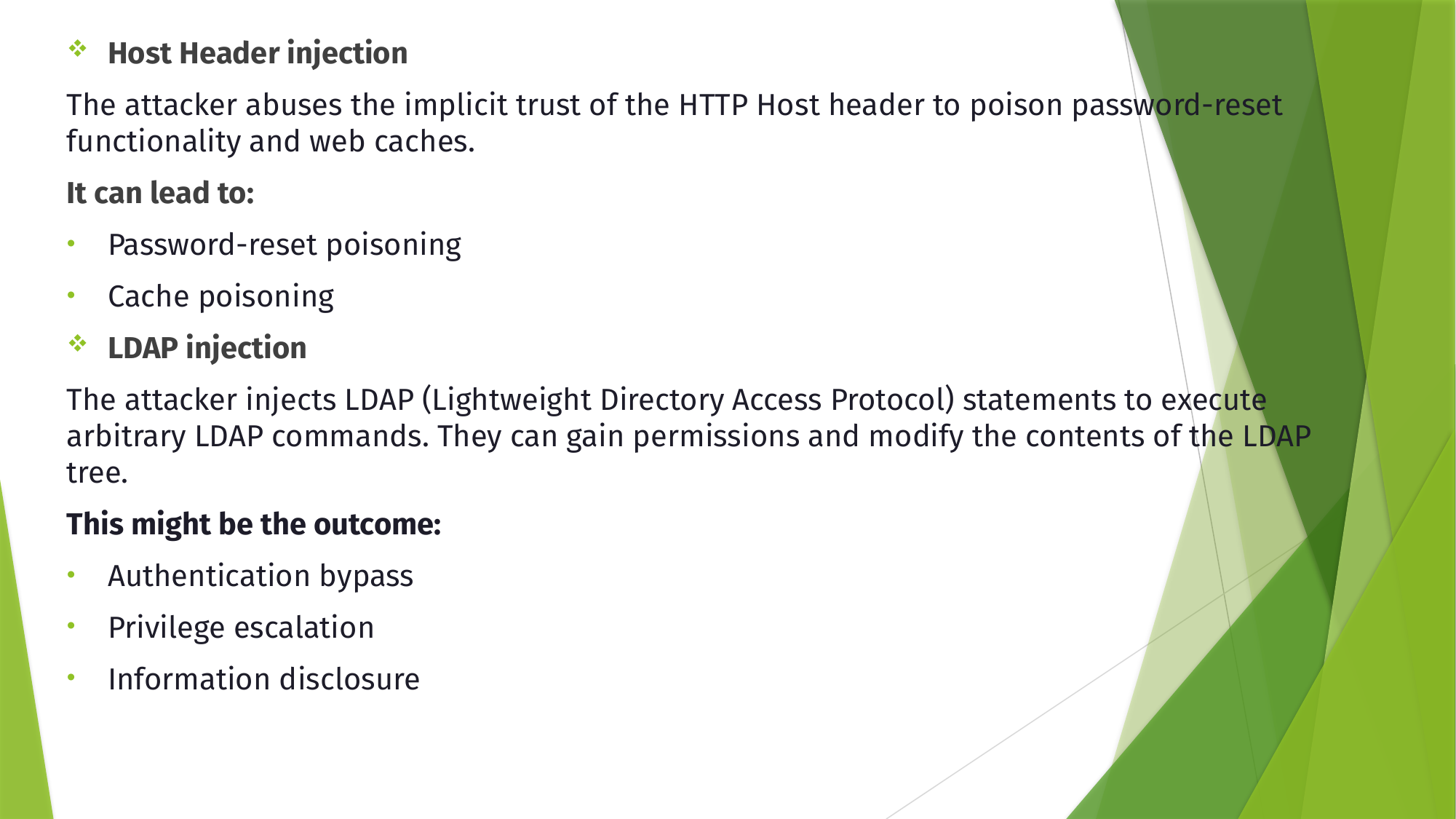

Host Header injection
The attacker abuses the implicit trust of the HTTP Host header to poison password-reset functionality and web caches.
It can lead to:
Password-reset poisoning
Cache poisoning
LDAP injection
The attacker injects LDAP (Lightweight Directory Access Protocol) statements to execute arbitrary LDAP commands. They can gain permissions and modify the contents of the LDAP tree.
This might be the outcome:
Authentication bypass
Privilege escalation
Information disclosure